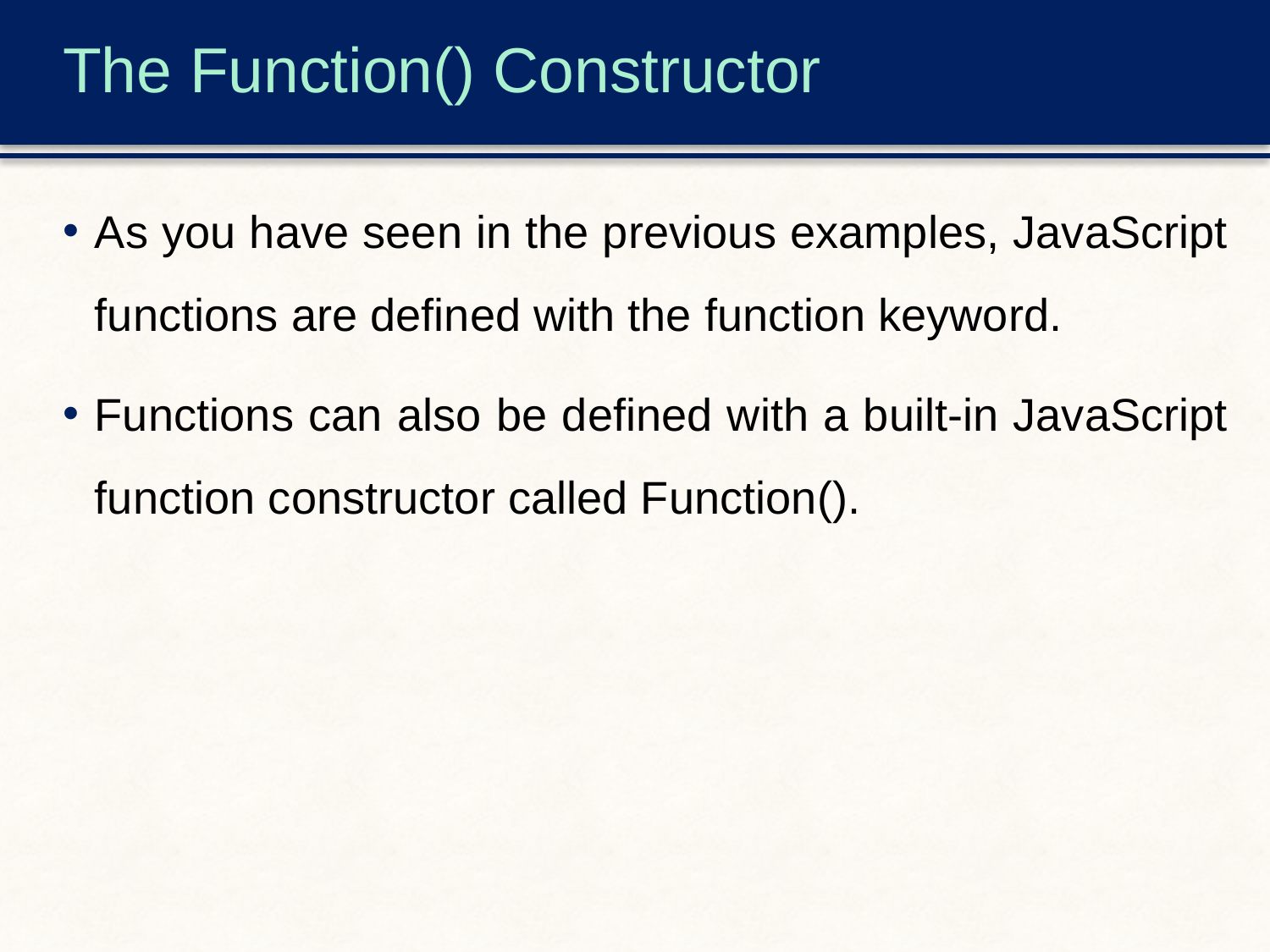

# The Function() Constructor
As you have seen in the previous examples, JavaScript functions are defined with the function keyword.
Functions can also be defined with a built-in JavaScript function constructor called Function().